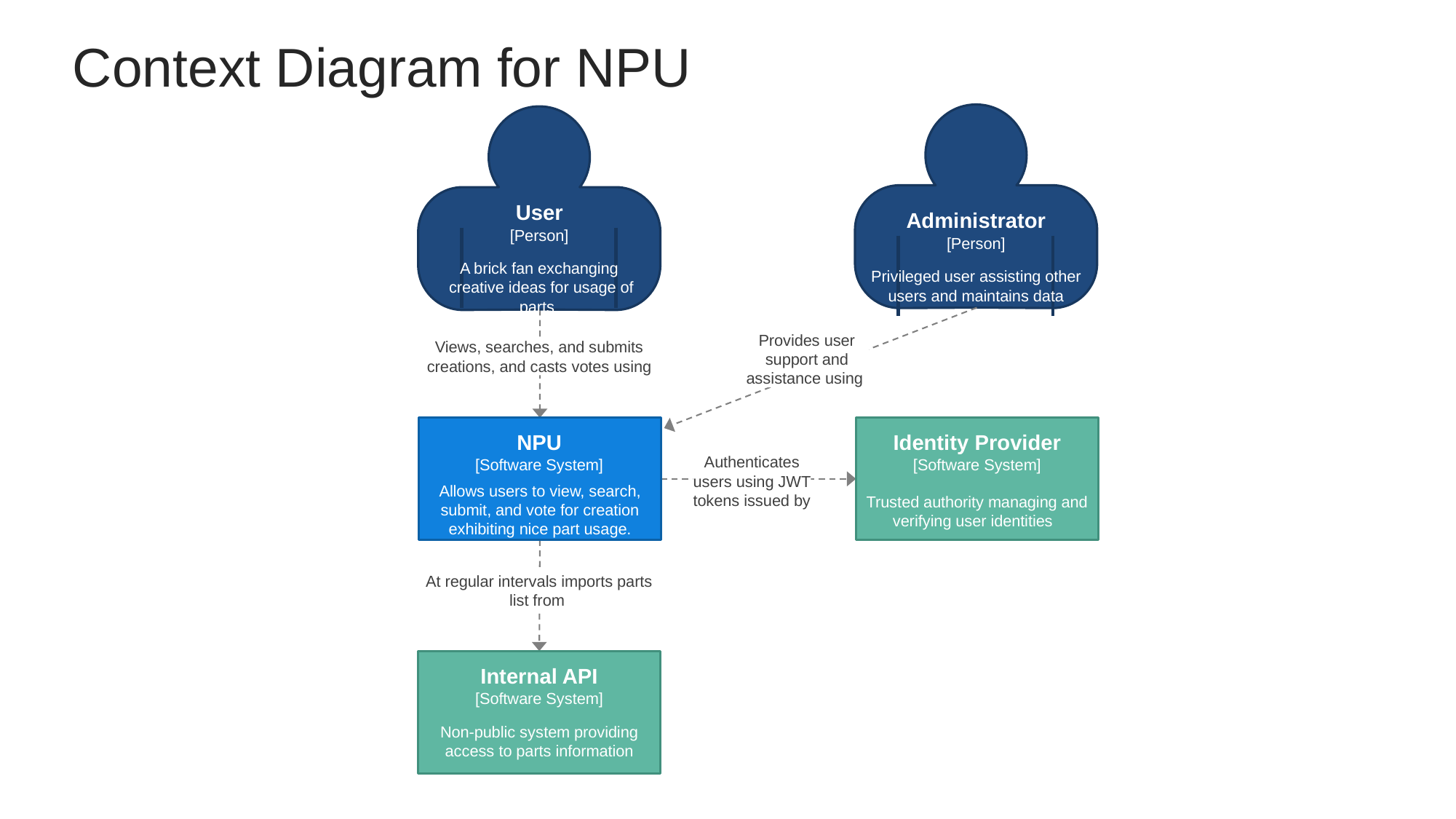

# Context Diagram for NPU

Administrator
[Person]
Privileged user assisting other users and maintains data

User
[Person]
A brick fan exchanging
 creative ideas for usage of parts
Provides user support and assistance using
Views, searches, and submits creations, and casts votes using

NPU
[Software System]
Allows users to view, search, submit, and vote for creation exhibiting nice part usage.

Identity Provider
[Software System]
Trusted authority managing and verifying user identities
Authenticates users using JWT tokens issued by
At regular intervals imports parts list from

Internal API
[Software System]
Non-public system providing access to parts information